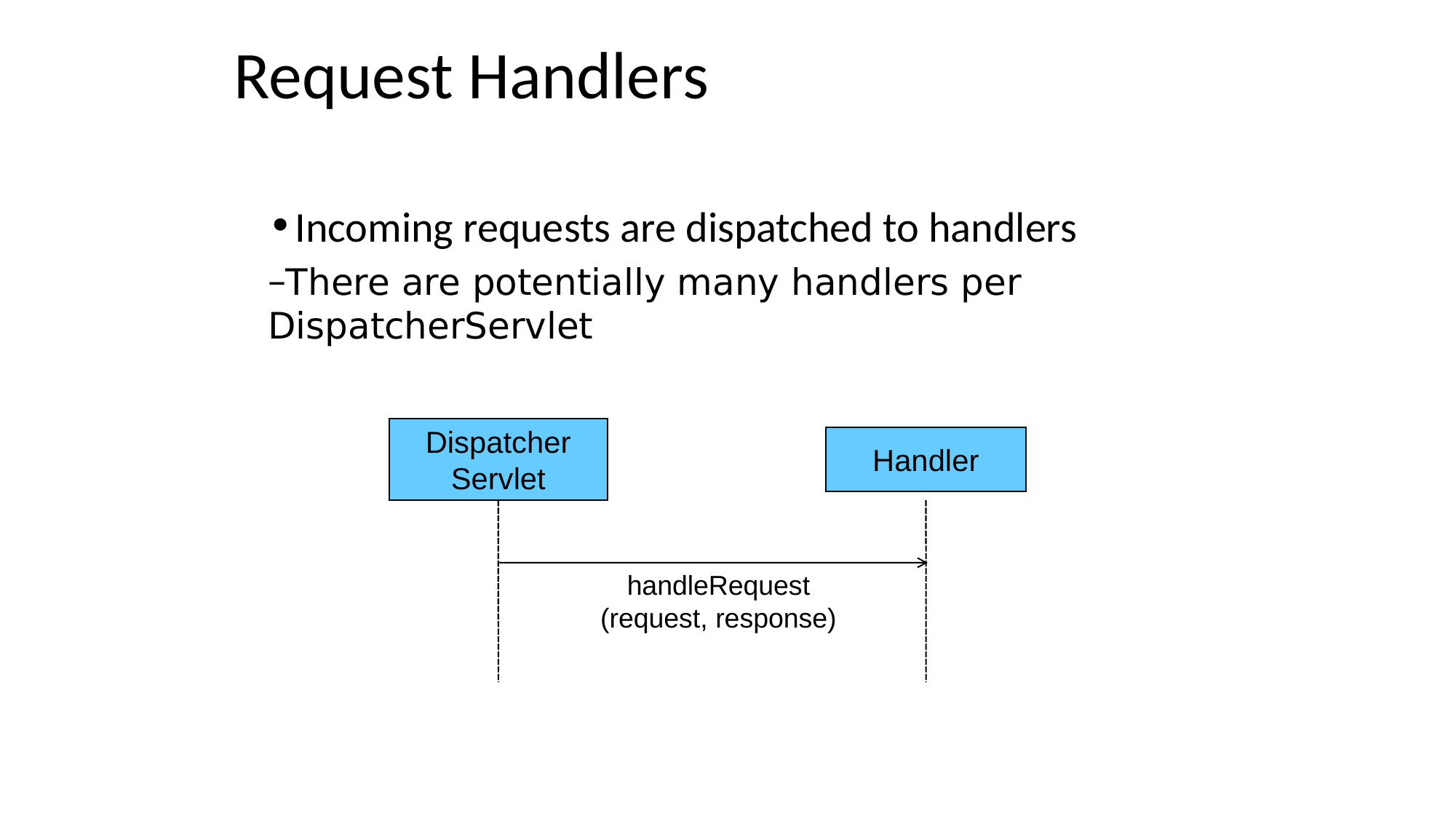

Request Handlers
Incoming requests are dispatched to handlers
There are potentially many handlers per DispatcherServlet
Dispatcher
Servlet
Handler

handleRequest
(request, response)